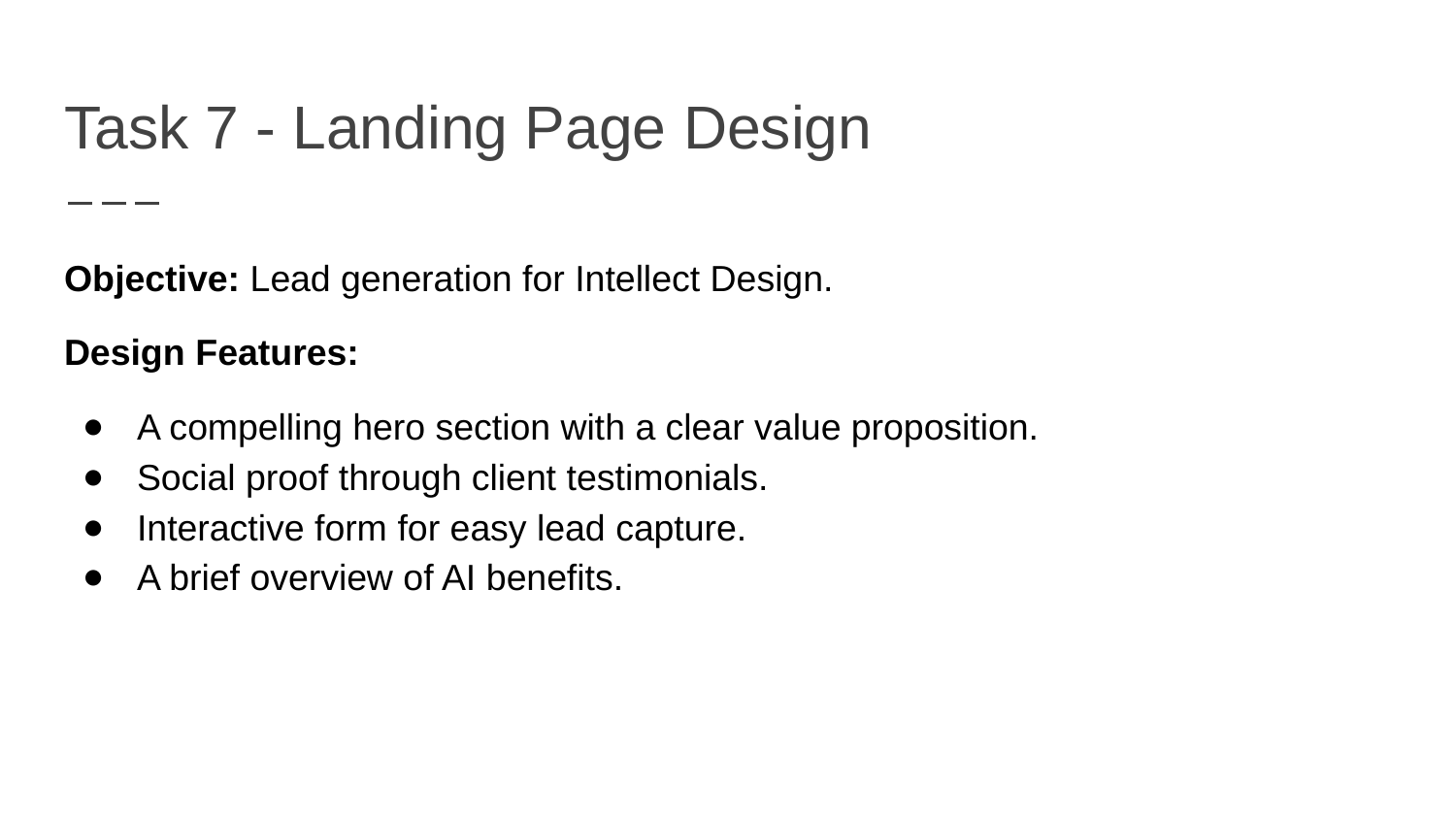

# Task 7 - Landing Page Design
Objective: Lead generation for Intellect Design.
Design Features:
A compelling hero section with a clear value proposition.
Social proof through client testimonials.
Interactive form for easy lead capture.
A brief overview of AI benefits.